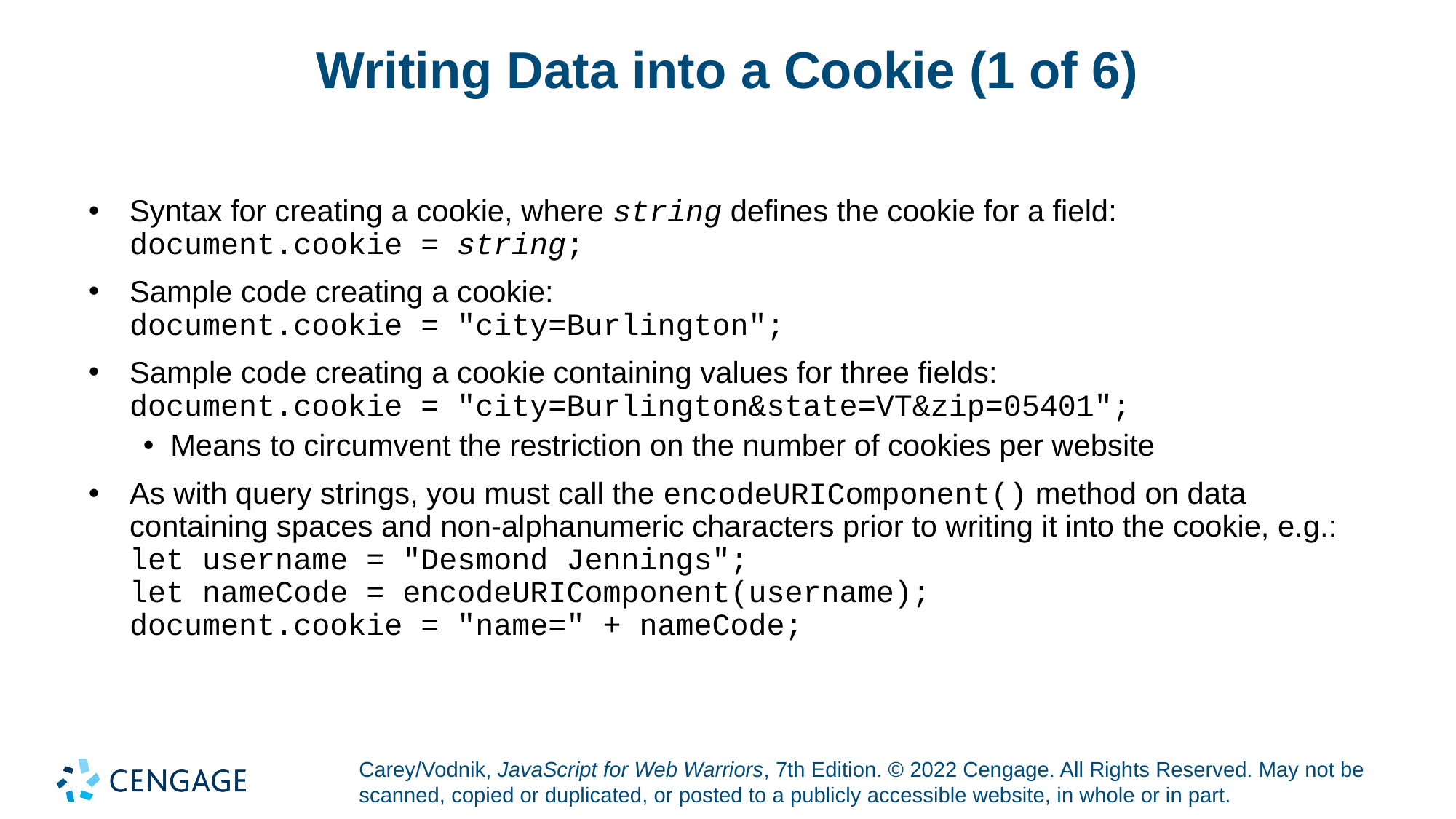

# Writing Data into a Cookie (1 of 6)
Syntax for creating a cookie, where string defines the cookie for a field:
document.cookie = string;
Sample code creating a cookie:
document.cookie = "city=Burlington";
Sample code creating a cookie containing values for three fields:
document.cookie = "city=Burlington&state=VT&zip=05401";
Means to circumvent the restriction on the number of cookies per website
As with query strings, you must call the encodeURIComponent() method on data containing spaces and non-alphanumeric characters prior to writing it into the cookie, e.g.:
let username = "Desmond Jennings";
let nameCode = encodeURIComponent(username);
document.cookie = "name=" + nameCode;